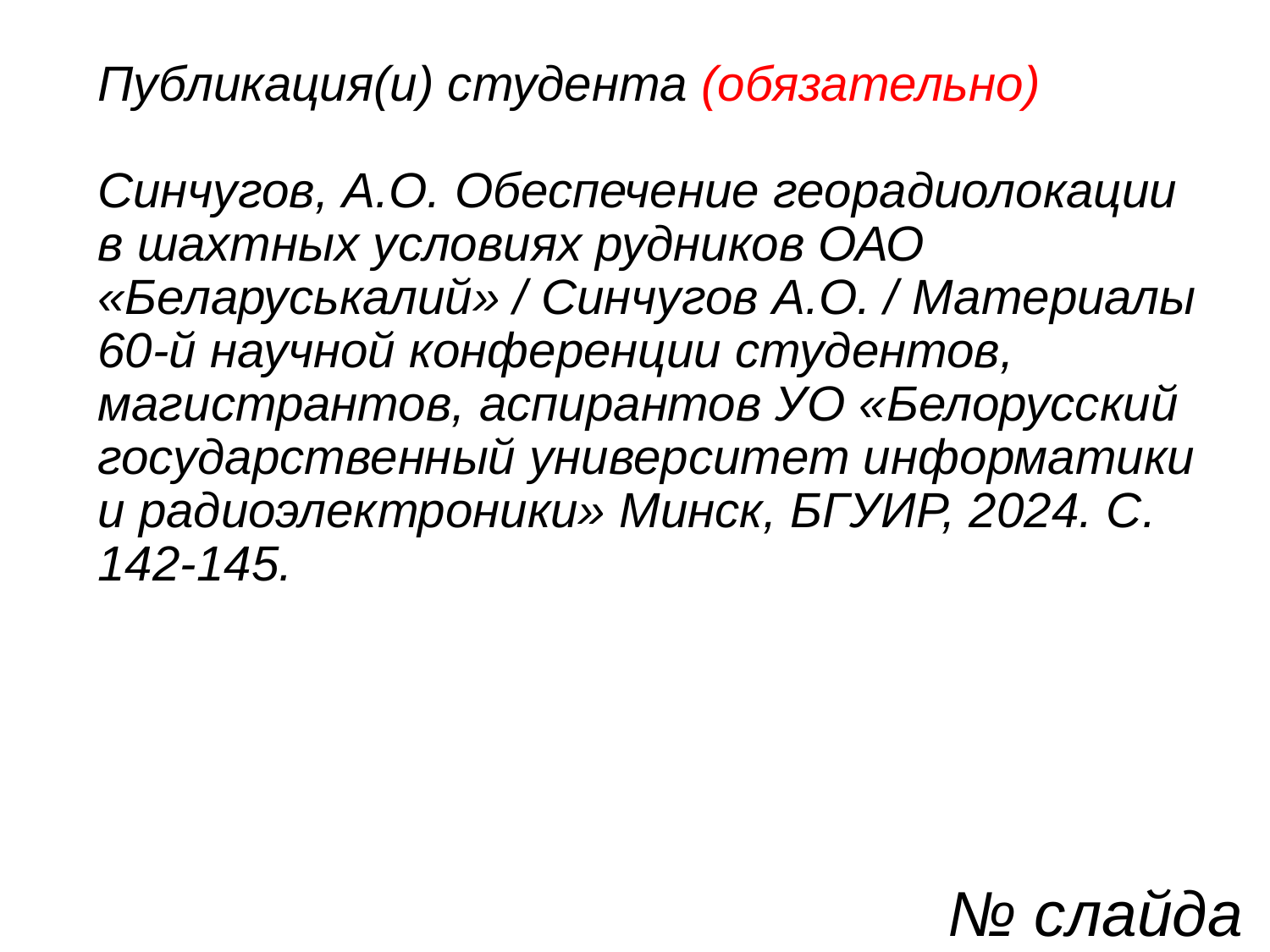

# Публикация(и) студента (обязательно) Синчугов, А.О. Обеспечение георадиолокации в шахтных условиях рудников ОАО «Беларуськалий» / Синчугов А.О. / Материалы 60-й научной конференции студентов, магистрантов, аспирантов УО «Белорусский государственный университет информатики и радиоэлектроники» Минск, БГУИР, 2024. С. 142-145.
№ слайда